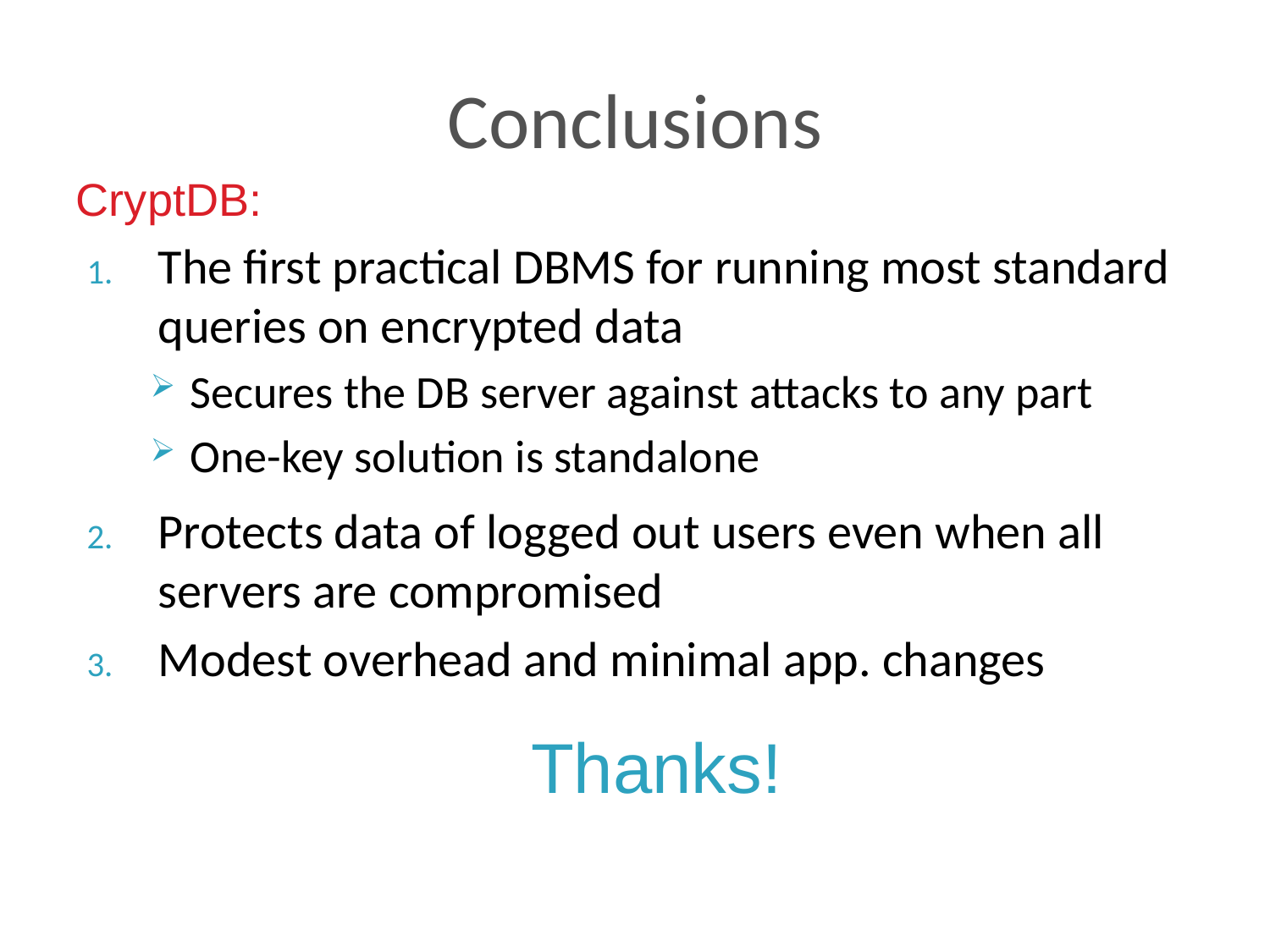

# Conclusions
CryptDB:
The first practical DBMS for running most standard queries on encrypted data
Secures the DB server against attacks to any part
One-key solution is standalone
Protects data of logged out users even when all servers are compromised
Modest overhead and minimal app. changes
Thanks!